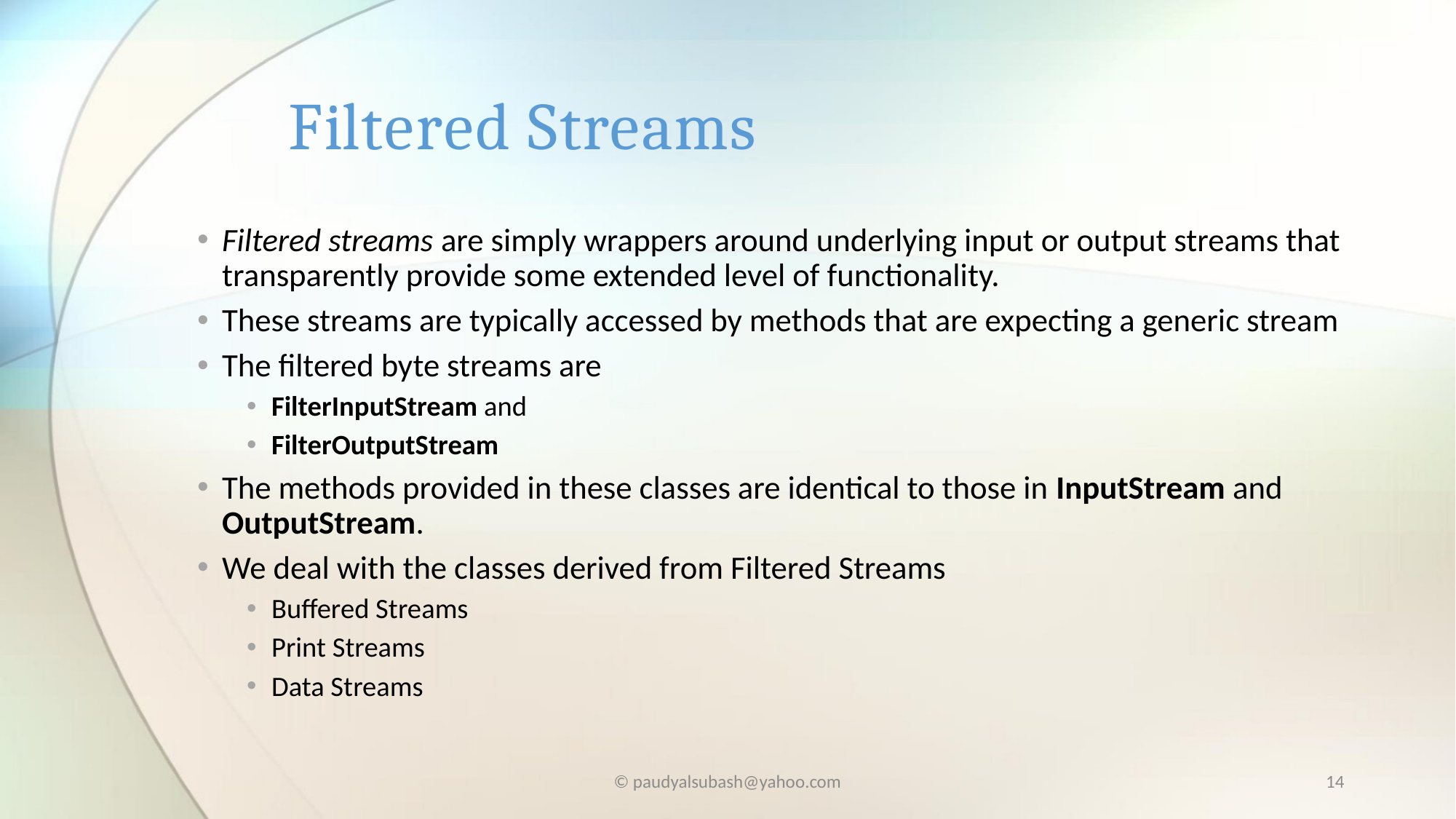

# Filtered Streams
Filtered streams are simply wrappers around underlying input or output streams that transparently provide some extended level of functionality.
These streams are typically accessed by methods that are expecting a generic stream
The filtered byte streams are
FilterInputStream and
FilterOutputStream
The methods provided in these classes are identical to those in InputStream and OutputStream.
We deal with the classes derived from Filtered Streams
Buffered Streams
Print Streams
Data Streams

© paudyalsubash@yahoo.com
14